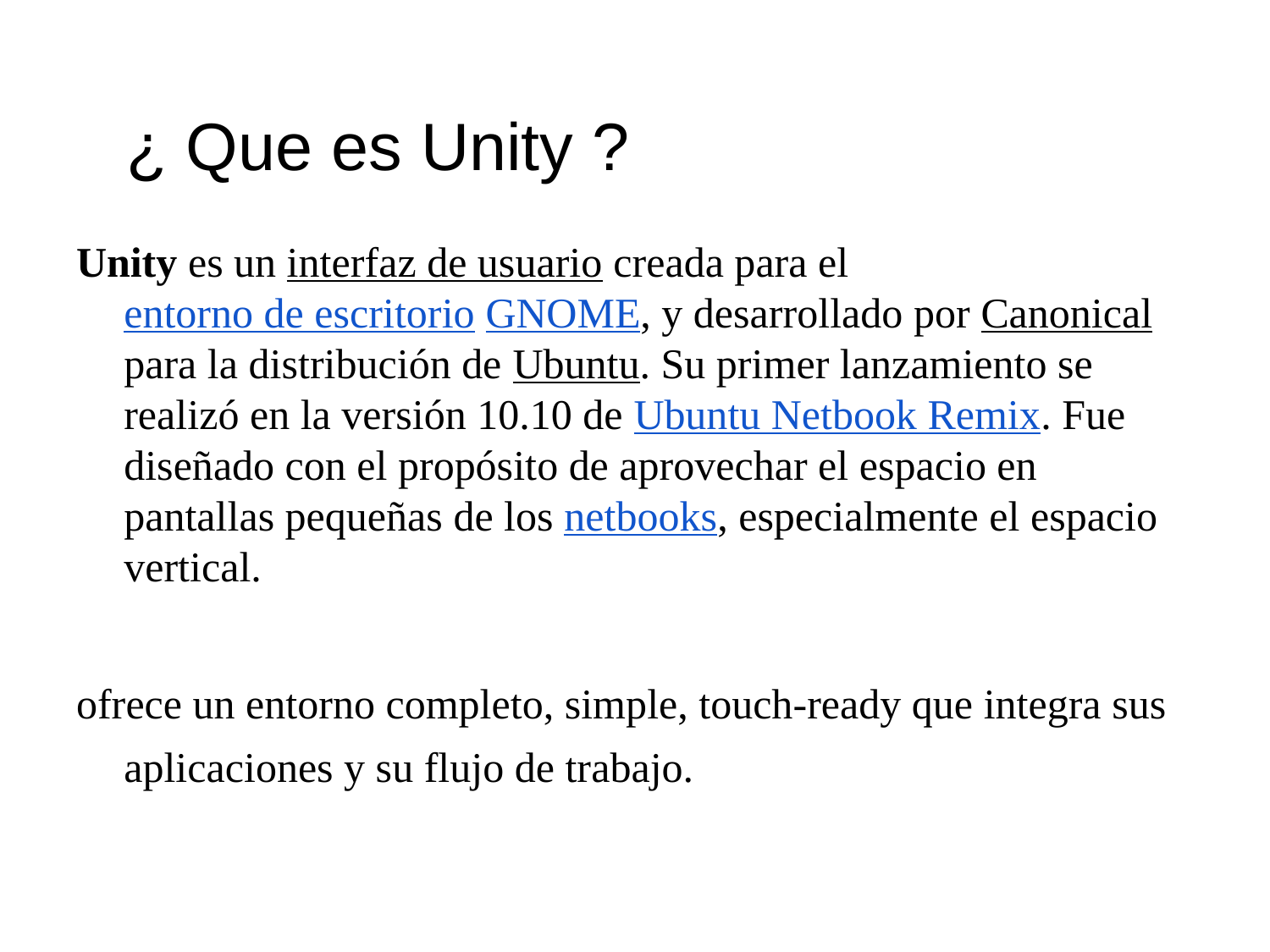

# ¿ Que es Unity ?
Unity es un interfaz de usuario creada para el entorno de escritorio GNOME, y desarrollado por Canonical para la distribución de Ubuntu. Su primer lanzamiento se realizó en la versión 10.10 de Ubuntu Netbook Remix. Fue diseñado con el propósito de aprovechar el espacio en pantallas pequeñas de los netbooks, especialmente el espacio vertical.

ofrece un entorno completo, simple, touch-ready que integra sus aplicaciones y su flujo de trabajo.